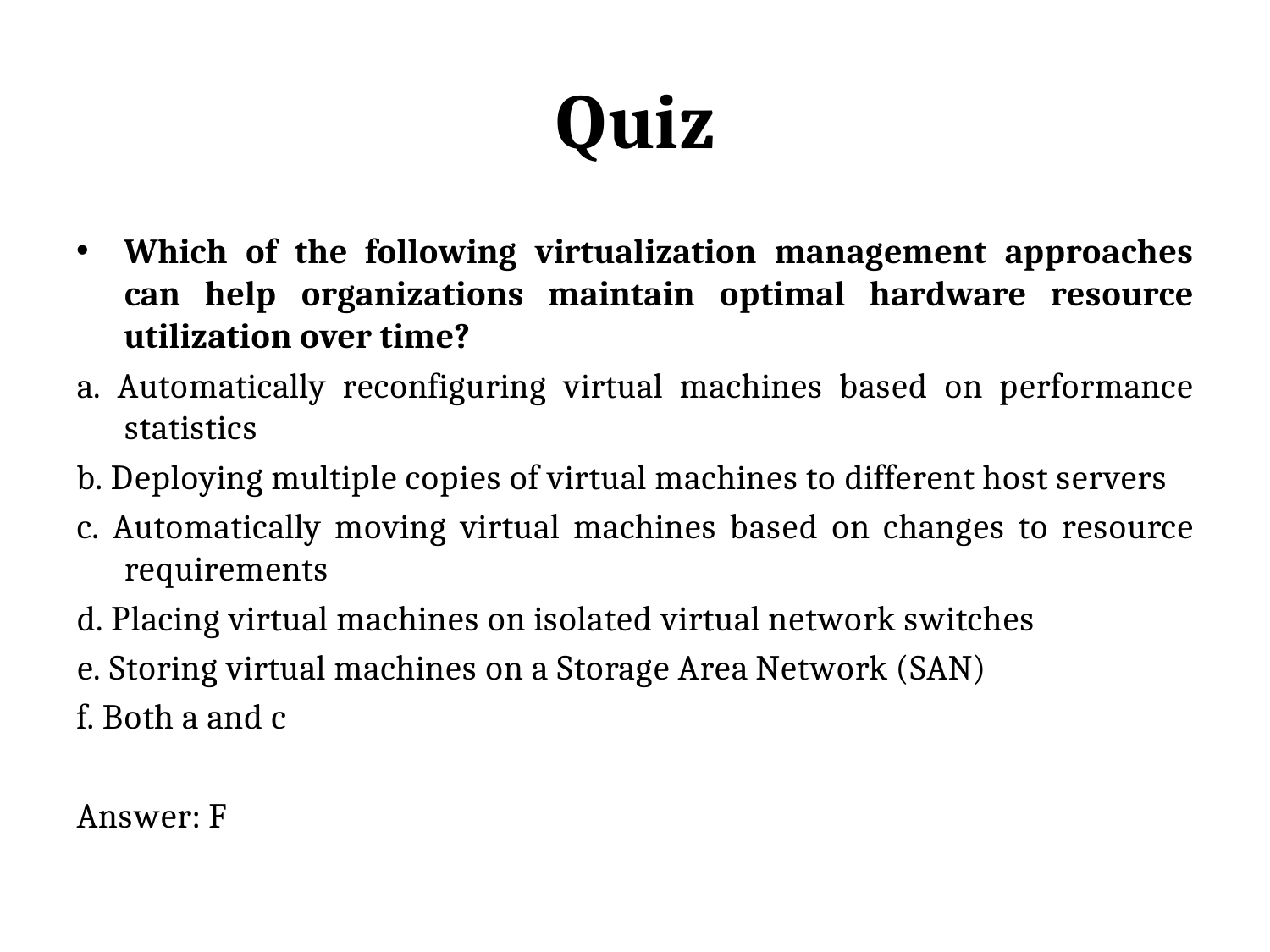

# Quiz
Which of the following virtualization management approaches can help organizations maintain optimal hardware resource utilization over time?
a. Automatically reconfiguring virtual machines based on performance statistics
b. Deploying multiple copies of virtual machines to different host servers
c. Automatically moving virtual machines based on changes to resource requirements
d. Placing virtual machines on isolated virtual network switches
e. Storing virtual machines on a Storage Area Network (SAN)
f. Both a and c

Answer: F